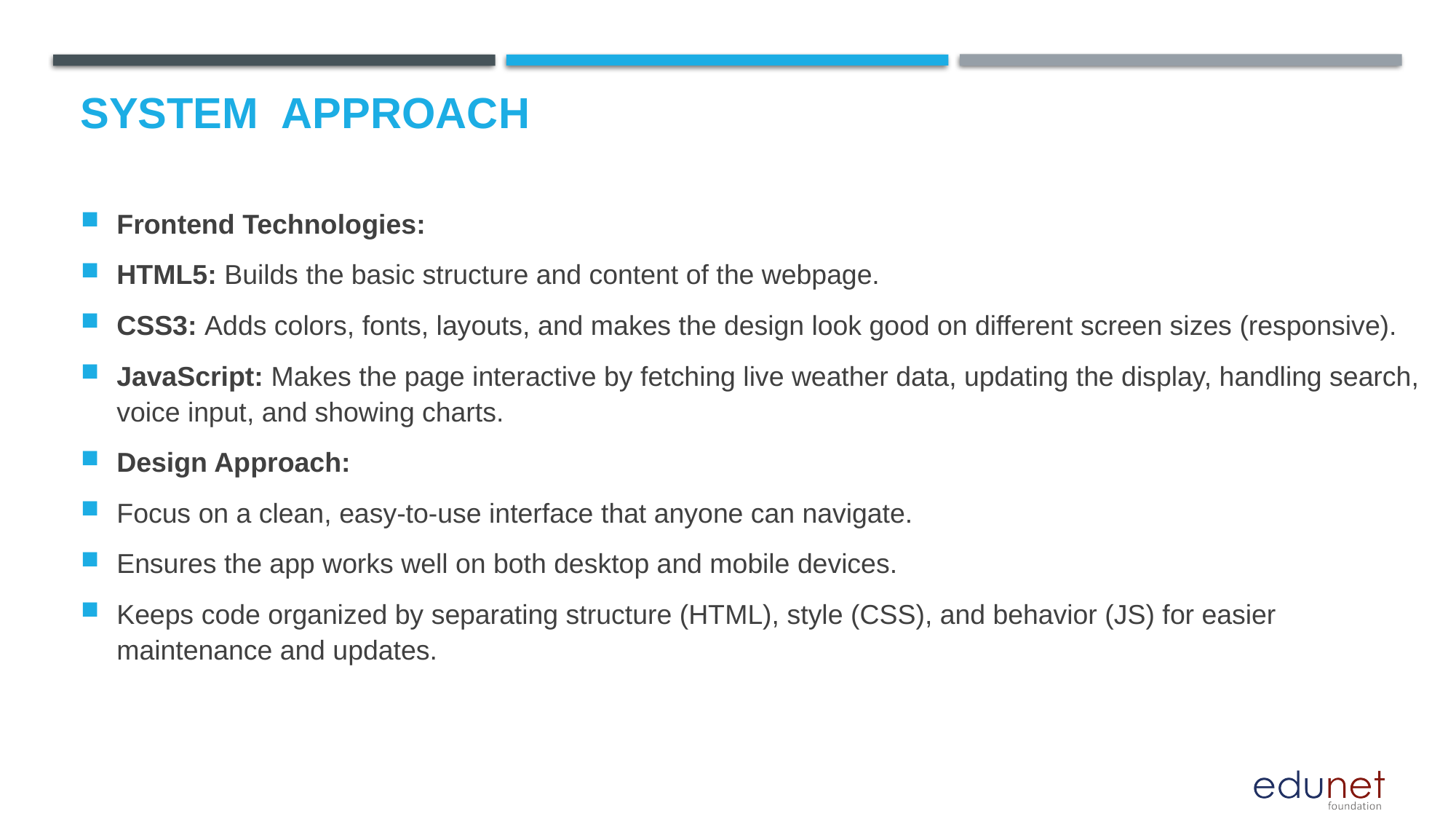

# System  Approach
Frontend Technologies:
HTML5: Builds the basic structure and content of the webpage.
CSS3: Adds colors, fonts, layouts, and makes the design look good on different screen sizes (responsive).
JavaScript: Makes the page interactive by fetching live weather data, updating the display, handling search, voice input, and showing charts.
Design Approach:
Focus on a clean, easy-to-use interface that anyone can navigate.
Ensures the app works well on both desktop and mobile devices.
Keeps code organized by separating structure (HTML), style (CSS), and behavior (JS) for easier maintenance and updates.